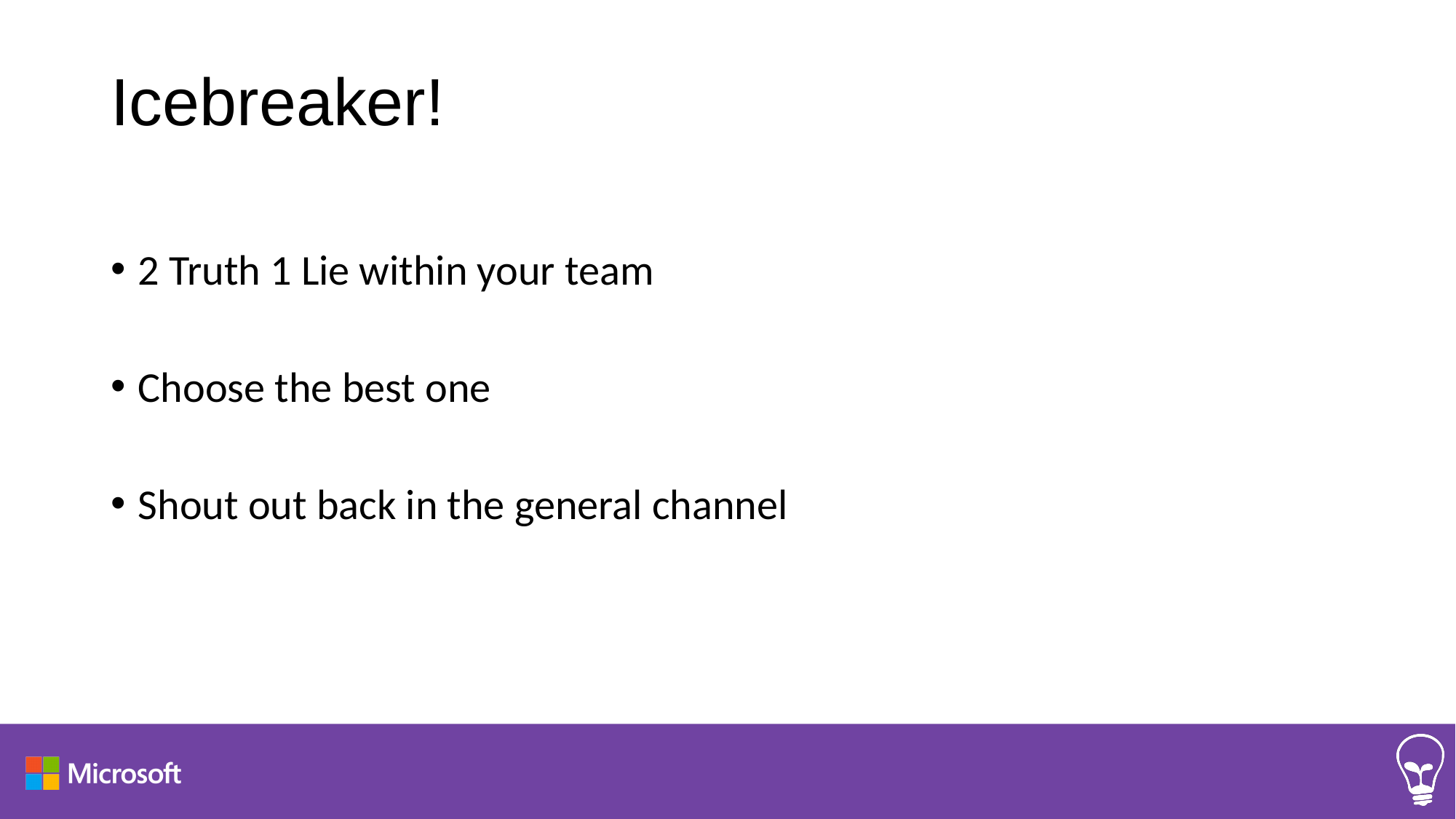

# Icebreaker!
2 Truth 1 Lie within your team
Choose the best one
Shout out back in the general channel